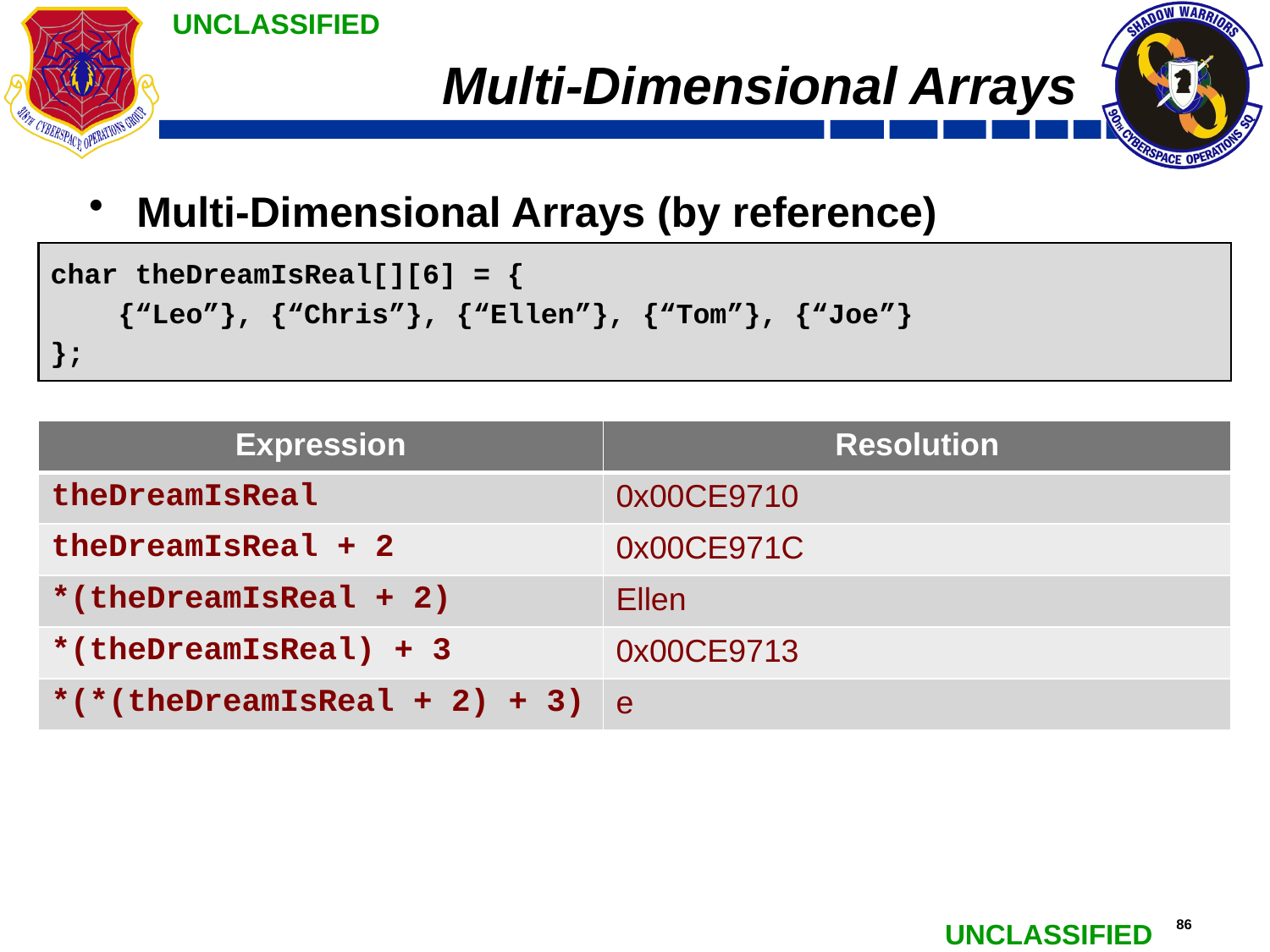

# Multi-Dimensional Arrays
Multi-Dimensional Arrays (by reference)
char theDreamIsReal[][6] = {
    {“Leo”}, {“Chris”}, {“Ellen”}, {“Tom”}, {“Joe”}
};
| Expression | Resolution |
| --- | --- |
| theDreamIsReal | 0x00CE9710 |
| theDreamIsReal + 2 | 0x00CE971C |
| \*(theDreamIsReal + 2) | Ellen |
| \*(theDreamIsReal) + 3 | 0x00CE9713 |
| \*(\*(theDreamIsReal + 2) + 3) | e |